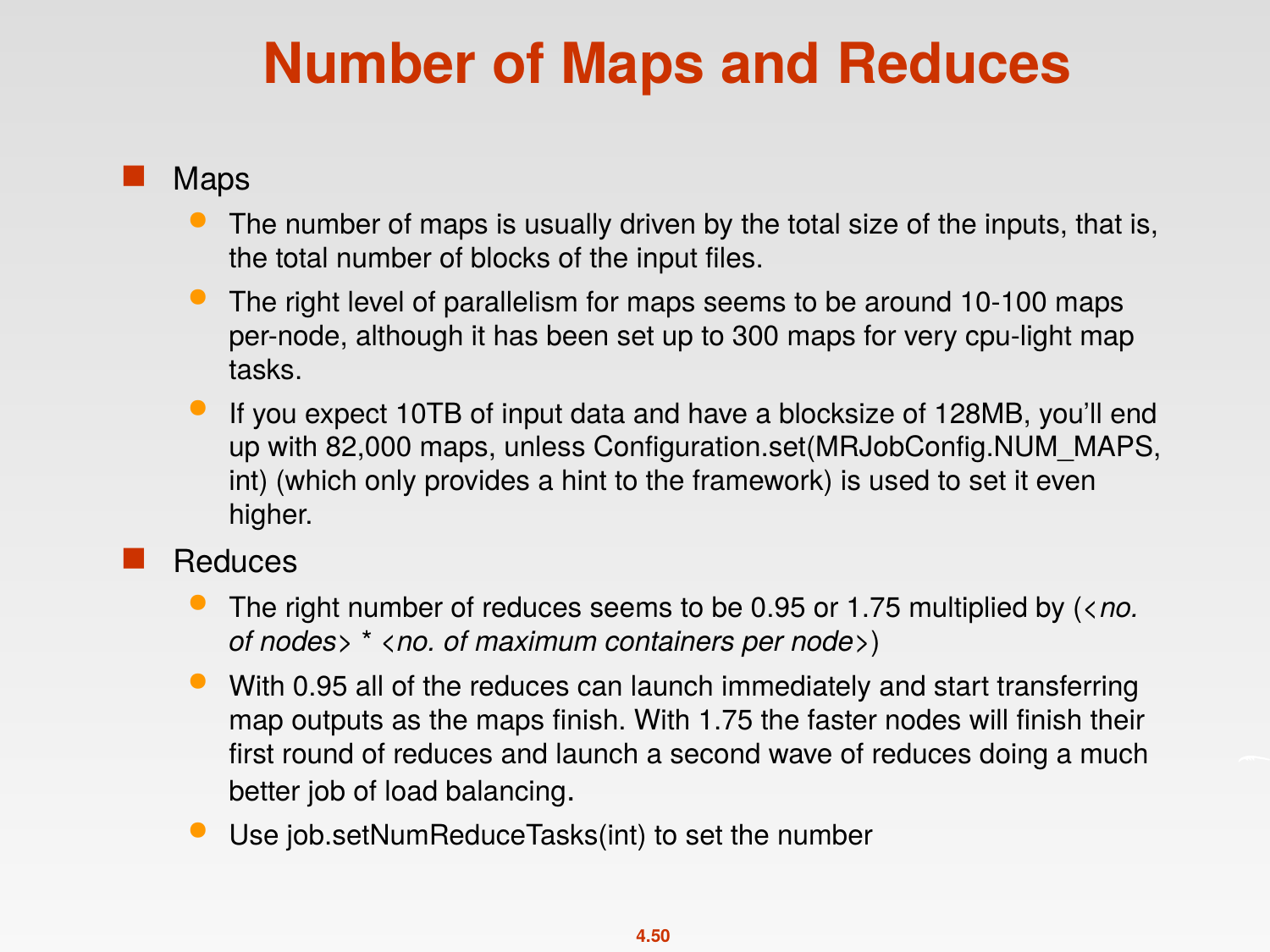

# Number of Maps and Reduces
Maps
The number of maps is usually driven by the total size of the inputs, that is, the total number of blocks of the input files.
The right level of parallelism for maps seems to be around 10-100 maps per-node, although it has been set up to 300 maps for very cpu-light map tasks.
If you expect 10TB of input data and have a blocksize of 128MB, you’ll end up with 82,000 maps, unless Configuration.set(MRJobConfig.NUM_MAPS, int) (which only provides a hint to the framework) is used to set it even higher.
Reduces
The right number of reduces seems to be 0.95 or 1.75 multiplied by (<no. of nodes> * <no. of maximum containers per node>)
With 0.95 all of the reduces can launch immediately and start transferring map outputs as the maps finish. With 1.75 the faster nodes will finish their first round of reduces and launch a second wave of reduces doing a much better job of load balancing.
Use job.setNumReduceTasks(int) to set the number